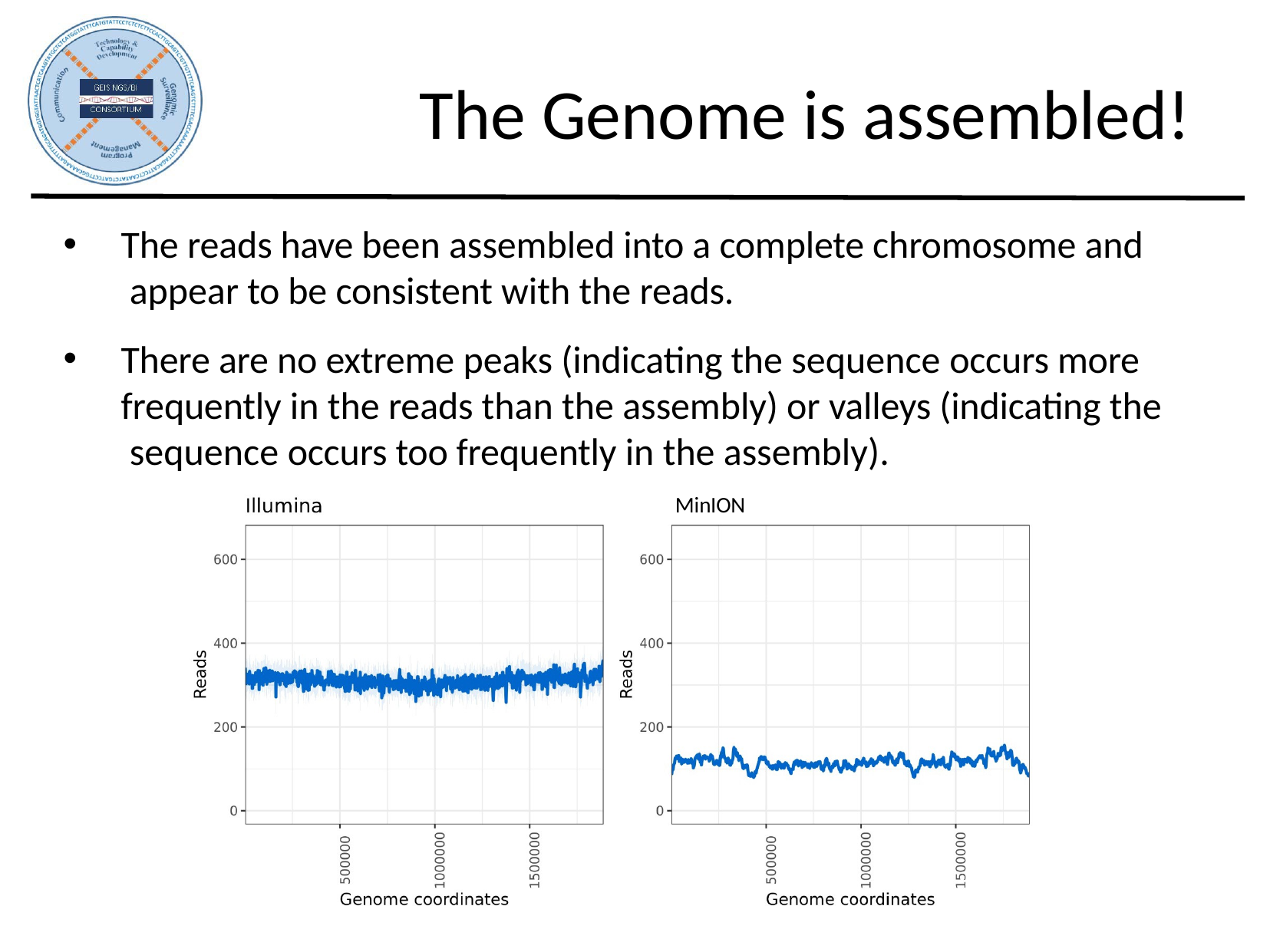

# The Genome is assembled!

The reads have been assembled into a complete chromosome and  appear to be consistent with the reads.
There are no extreme peaks (indicating the sequence occurs more  frequently in the reads than the assembly) or valleys (indicating the  sequence occurs too frequently in the assembly).
MinION